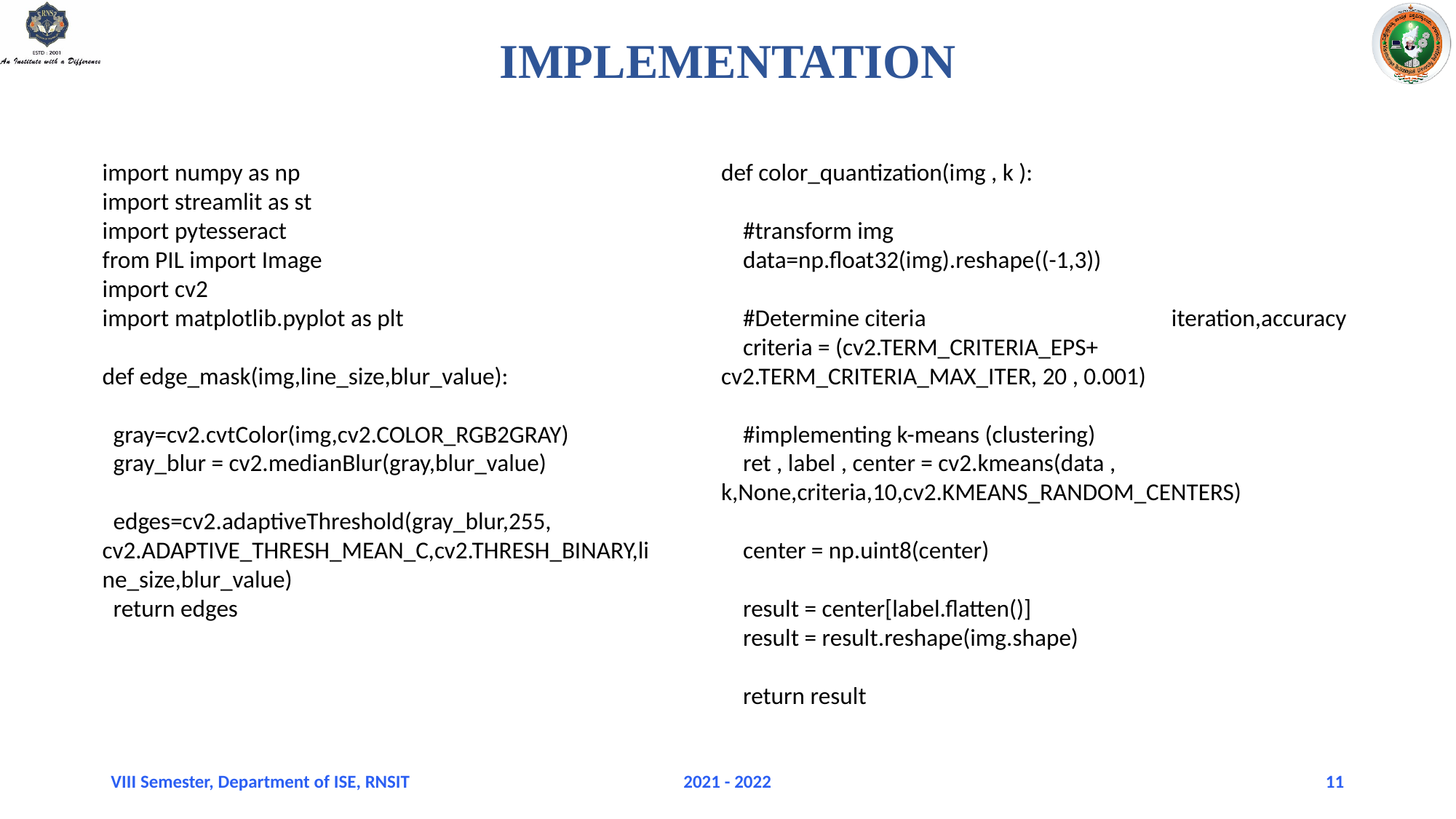

# IMPLEMENTATION
import numpy as np
import streamlit as st
import pytesseract
from PIL import Image
import cv2
import matplotlib.pyplot as plt

def edge_mask(img,line_size,blur_value):

  gray=cv2.cvtColor(img,cv2.COLOR_RGB2GRAY)
  gray_blur = cv2.medianBlur(gray,blur_value)

  edges=cv2.adaptiveThreshold(gray_blur,255,
cv2.ADAPTIVE_THRESH_MEAN_C,cv2.THRESH_BINARY,line_size,blur_value)
  return edges
def color_quantization(img , k ):

    #transform img
    data=np.float32(img).reshape((-1,3))

    #Determine citeria                                             iteration,accuracy
    criteria = (cv2.TERM_CRITERIA_EPS+ cv2.TERM_CRITERIA_MAX_ITER, 20 , 0.001)

    #implementing k-means (clustering)
    ret , label , center = cv2.kmeans(data , k,None,criteria,10,cv2.KMEANS_RANDOM_CENTERS)

    center = np.uint8(center)

    result = center[label.flatten()]
    result = result.reshape(img.shape)

    return result

VIII Semester, Department of ISE, RNSIT
2021 - 2022
11